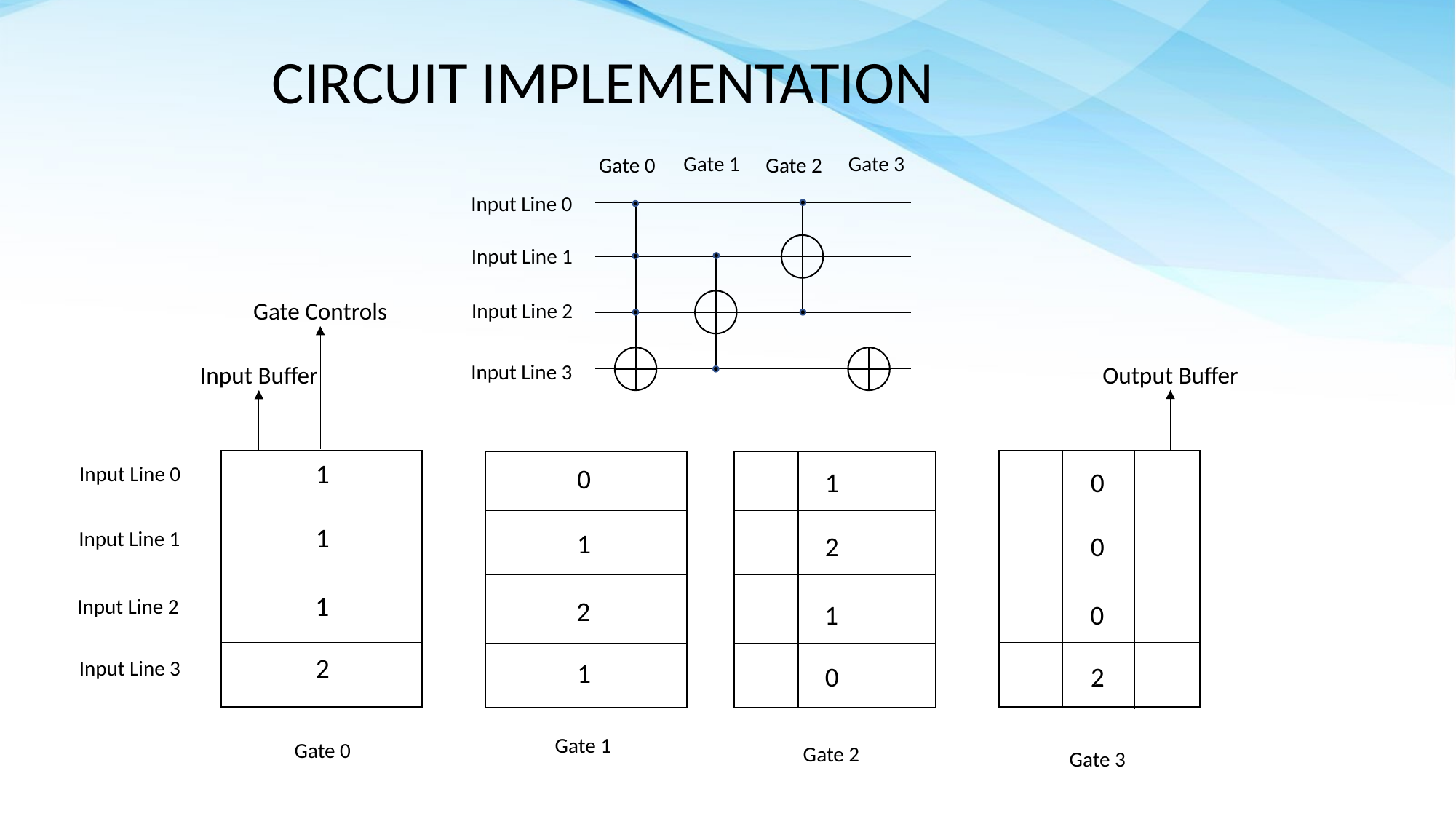

CIRCUIT IMPLEMENTATION
Gate 1
Gate 3
Gate 0
Gate 2
Input Line 0

Input Line 1
Input Line 2
Input Line 3
Gate Controls
Output Buffer
Input Buffer

1
Input Line 0
0
1
0
1
Input Line 1
1
2
0
1
Input Line 2
2
1
0
2
Input Line 3
1
0
2
Gate 1
Gate 0
Gate 2
Gate 3